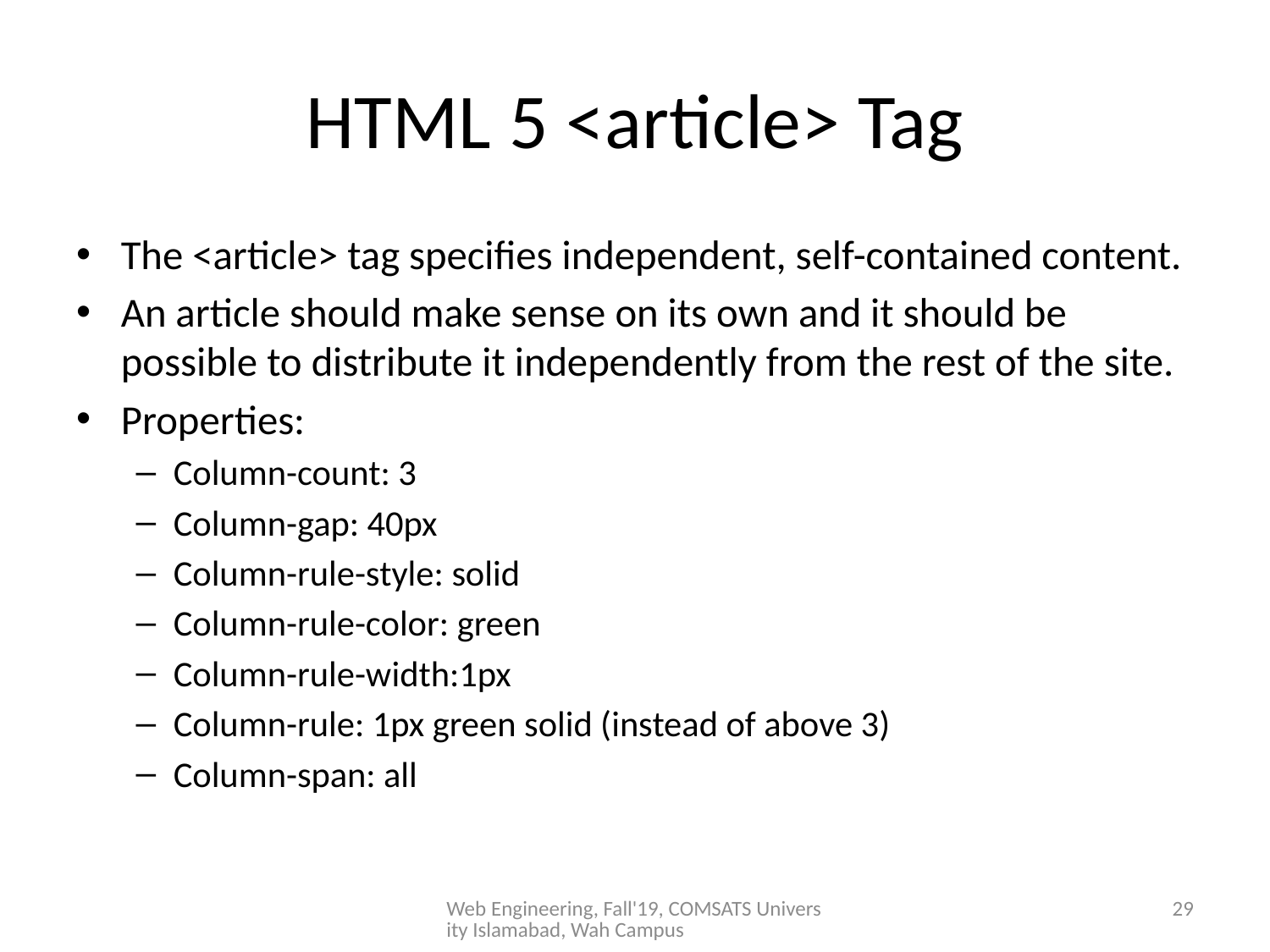

# HTML 5 <article> Tag
The <article> tag specifies independent, self-contained content.
An article should make sense on its own and it should be possible to distribute it independently from the rest of the site.
Properties:
Column-count: 3
Column-gap: 40px
Column-rule-style: solid
Column-rule-color: green
Column-rule-width:1px
Column-rule: 1px green solid (instead of above 3)
Column-span: all

Web Engineering, Fall'19, COMSATS University Islamabad, Wah Campus
29